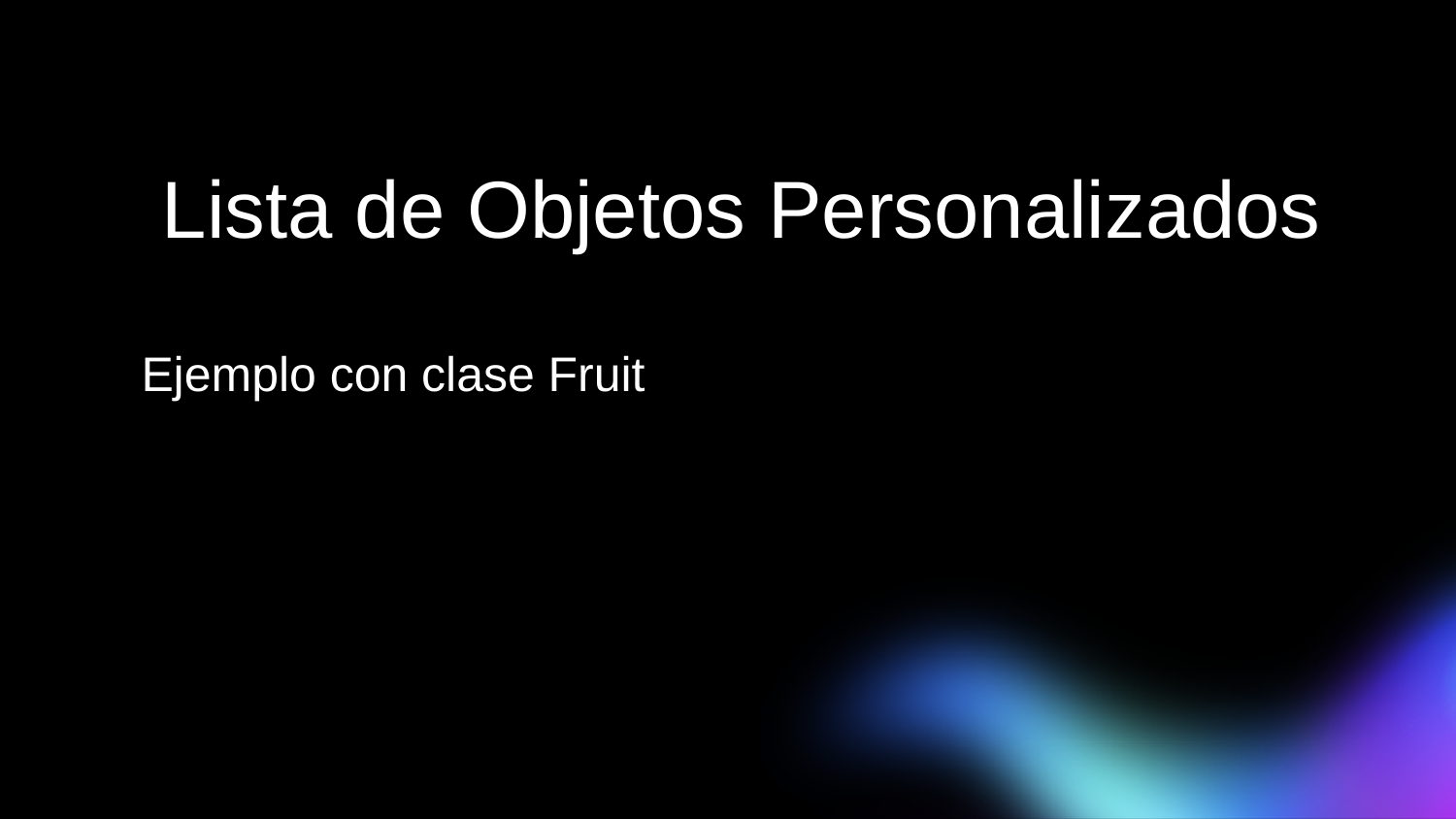

Lista de Objetos Personalizados
Ejemplo con clase Fruit